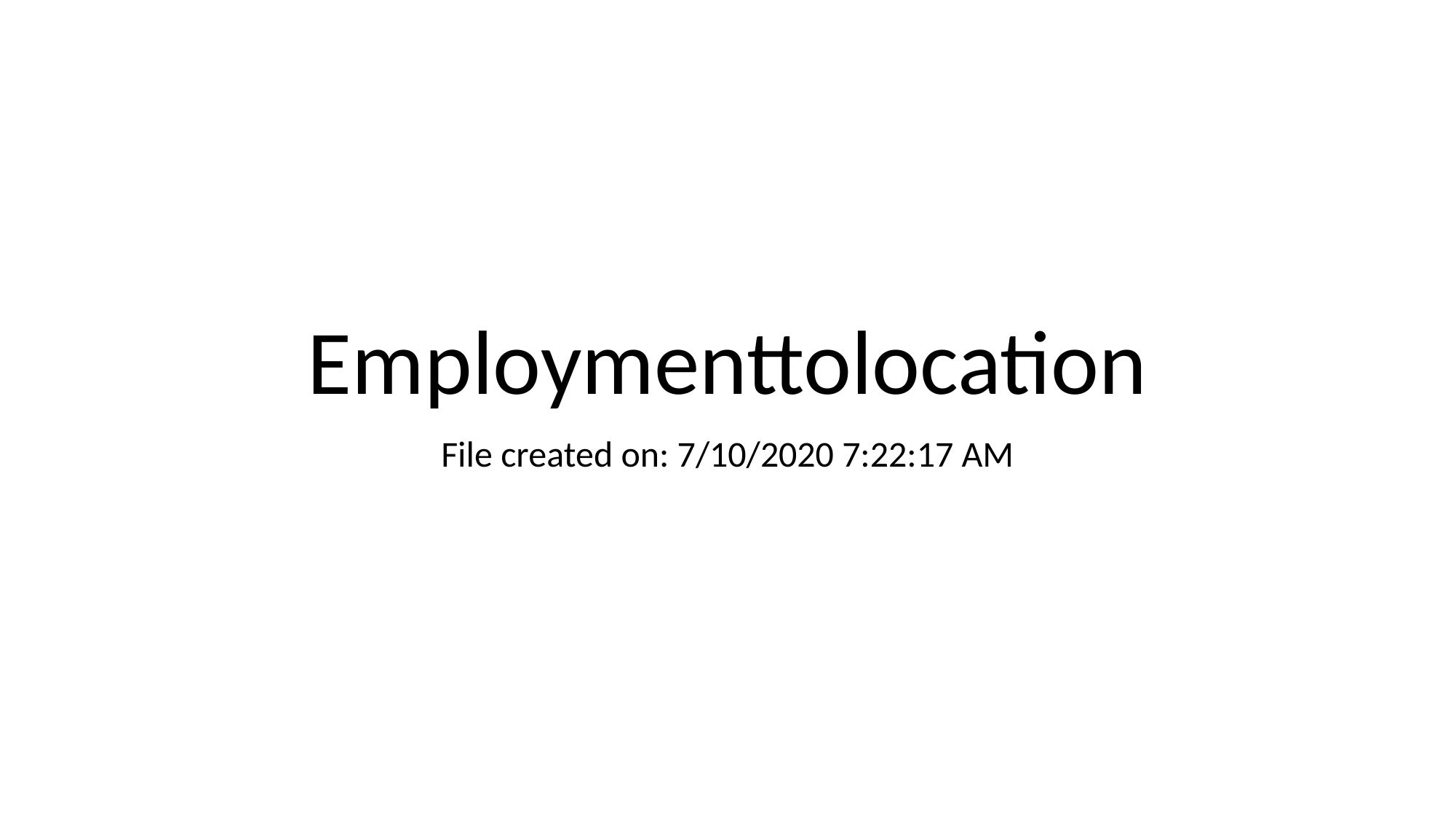

# Employmenttolocation
File created on: 7/10/2020 7:22:17 AM